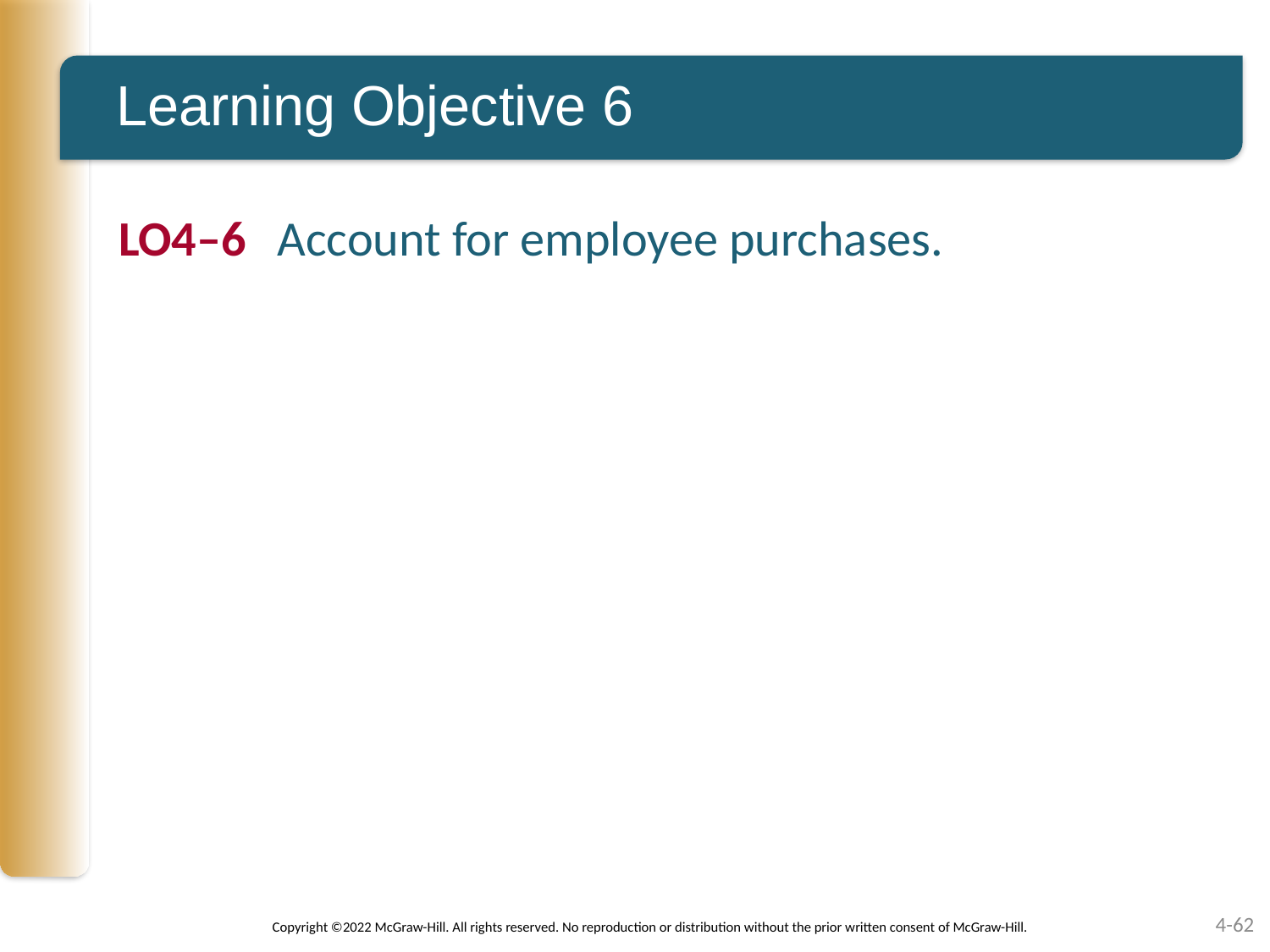

# Learning Objective 6
LO4–6	Account for employee purchases.
4-62
Copyright ©2022 McGraw-Hill. All rights reserved. No reproduction or distribution without the prior written consent of McGraw-Hill.